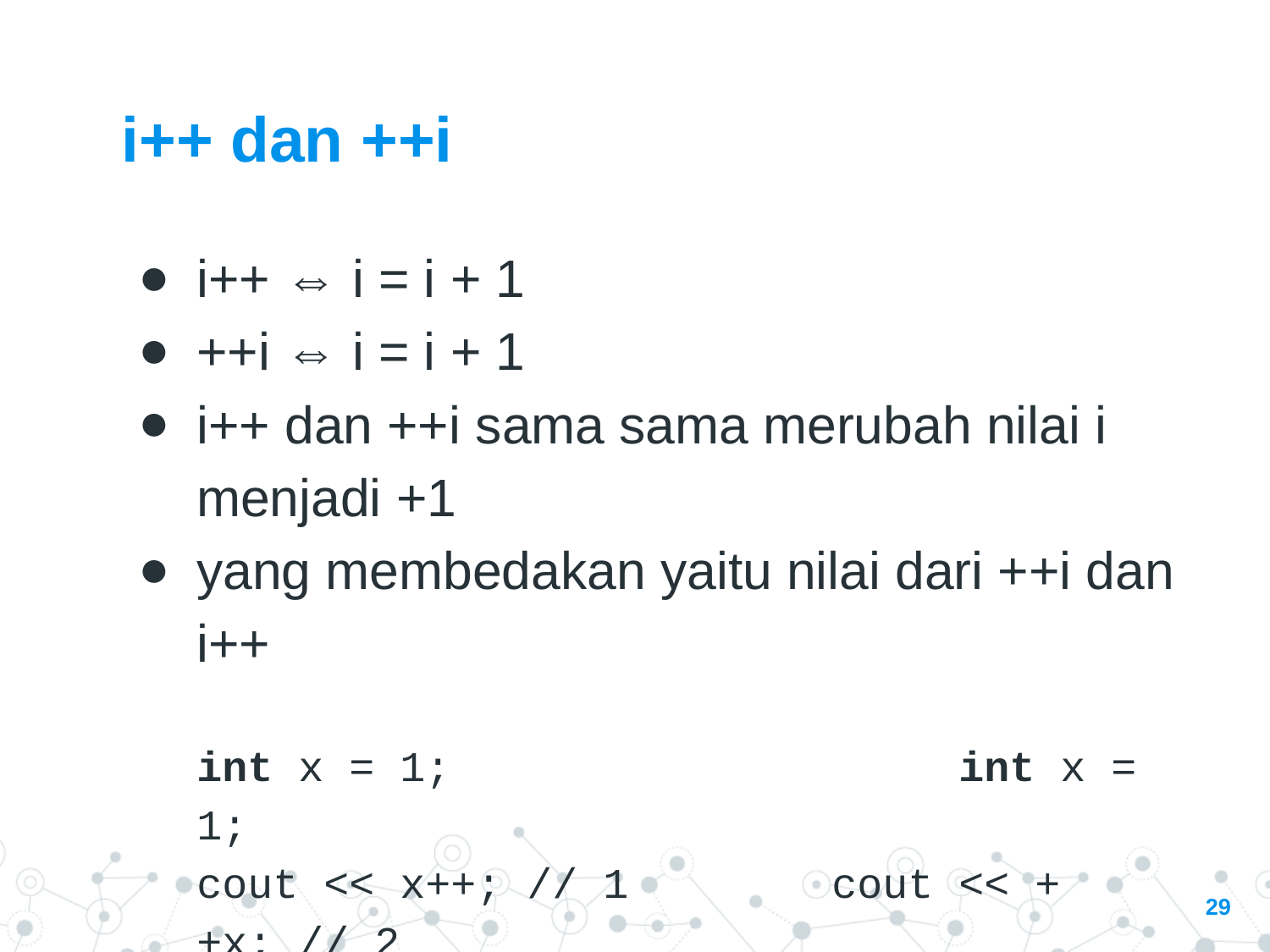

i++ dan ++i
i++ ⇔ i = i + 1
++i ⇔ i = i + 1
i++ dan ++i sama sama merubah nilai i menjadi +1
yang membedakan yaitu nilai dari ++i dan i++

int x = 1;				int x = 1;
cout << x++; // 1		cout << ++x; // 2
cout << x; // 2 		cout << x; // 2
29